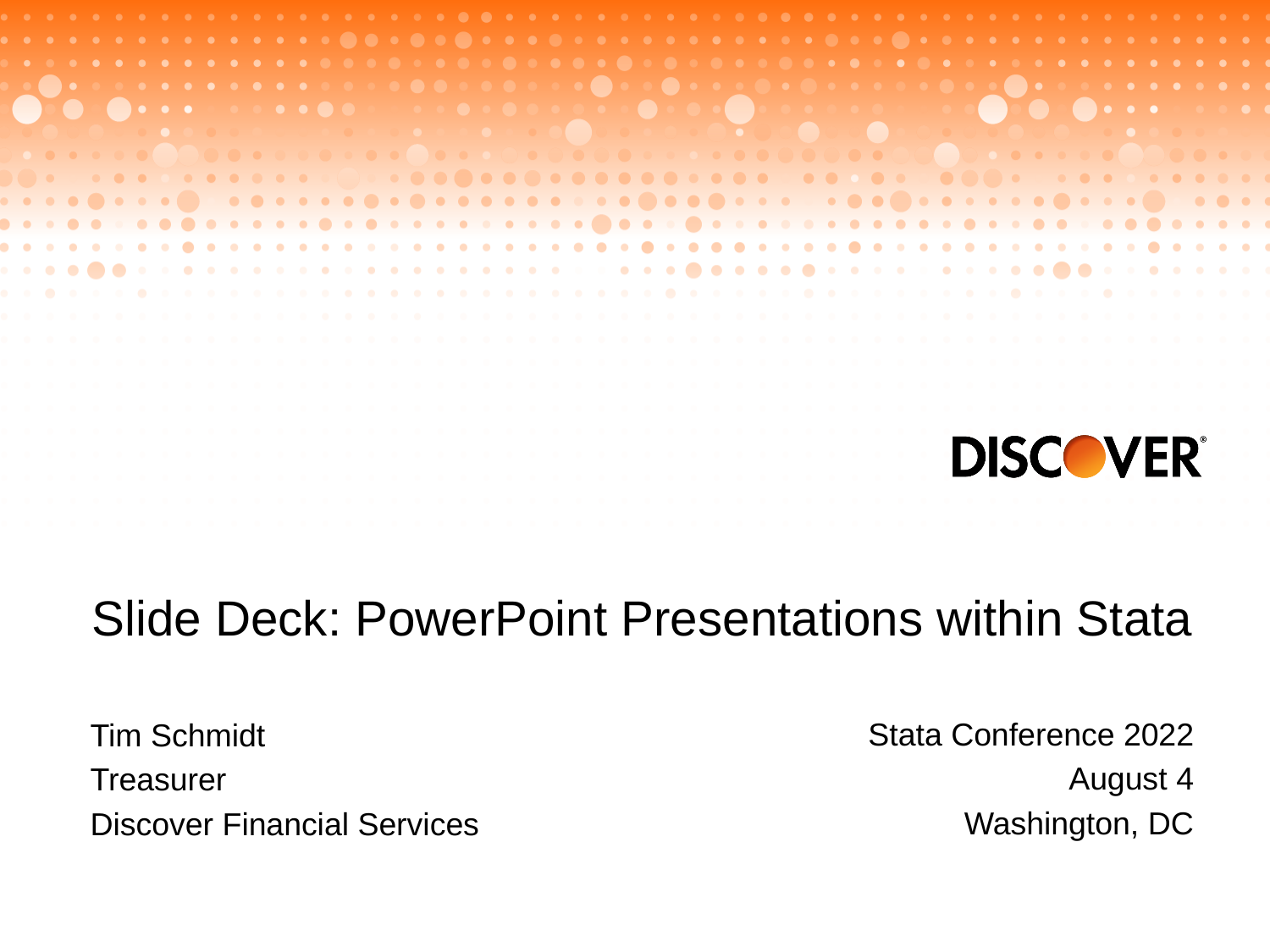

Slide Deck: PowerPoint Presentations within Stata
Stata Conference 2022
August 4
Washington, DC
Tim Schmidt
Treasurer
Discover Financial Services